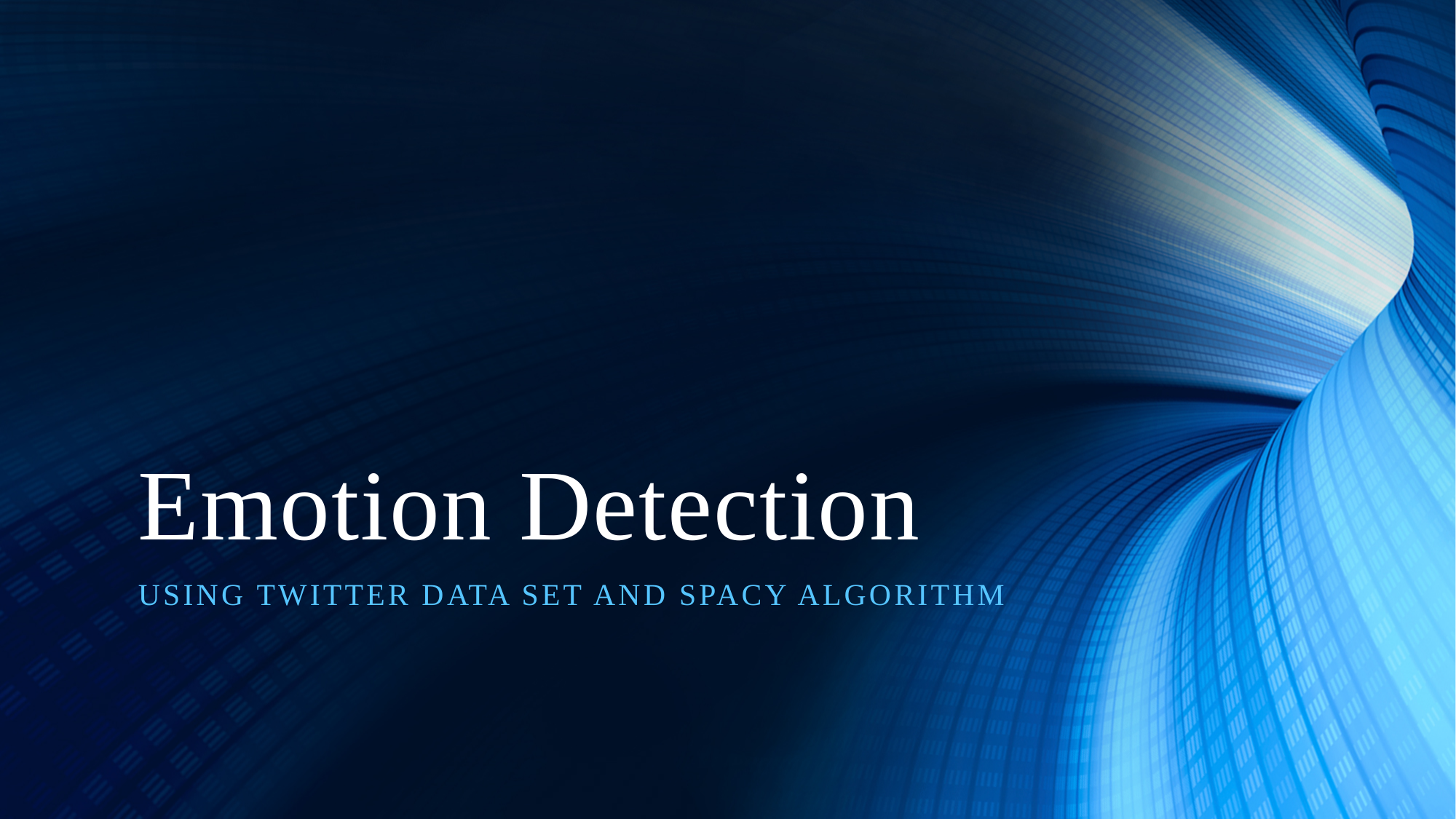

# Emotion Detection
Using twitter data set and spacy algorithm